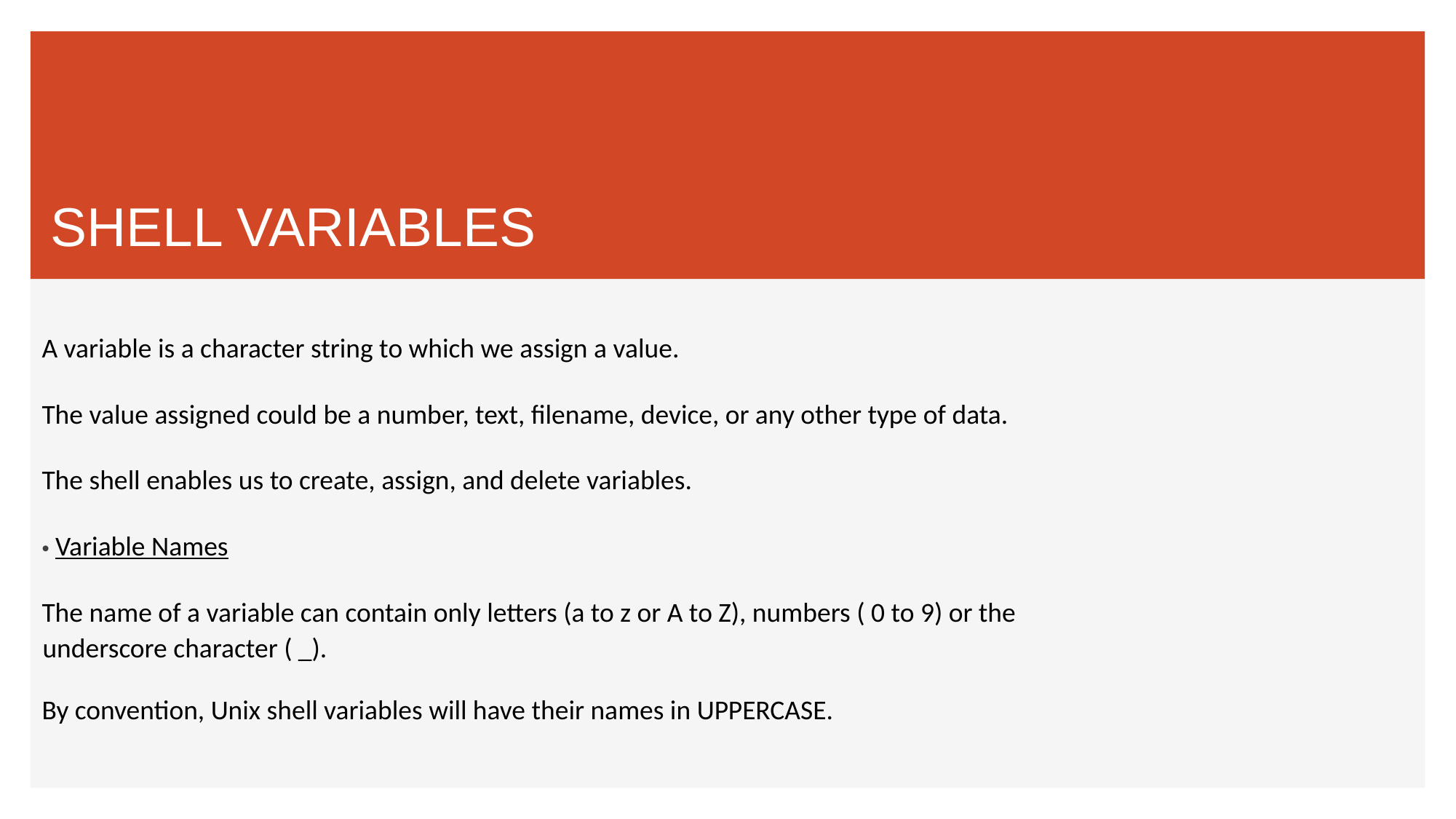

# SHELL VARIABLES
A variable is a character string to which we assign a value.
The value assigned could be a number, text, filename, device, or any other type of data.
The shell enables us to create, assign, and delete variables.
• Variable Names
The name of a variable can contain only letters (a to z or A to Z), numbers ( 0 to 9) or the underscore character ( _).
By convention, Unix shell variables will have their names in UPPERCASE.